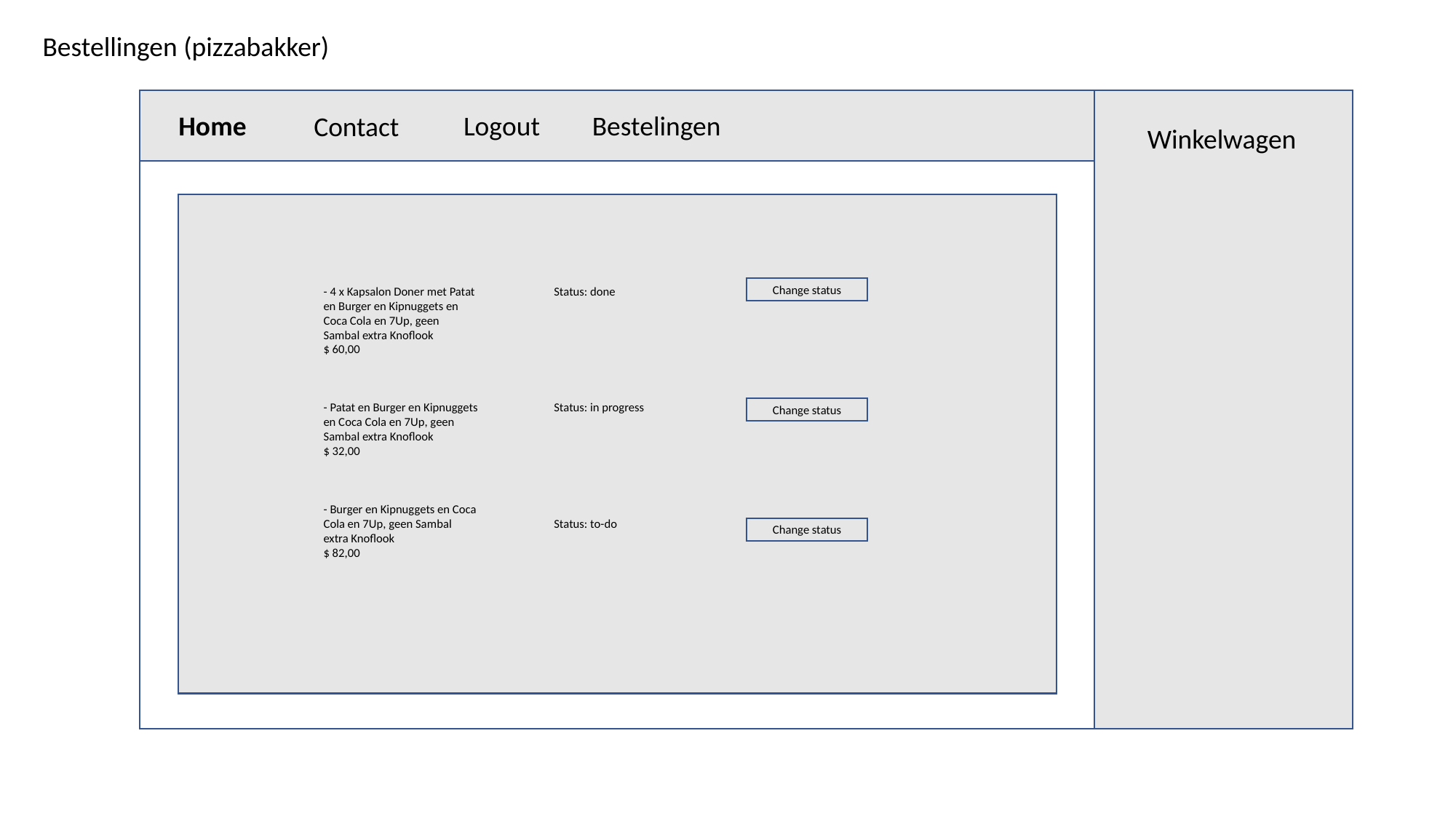

Bestellingen (pizzabakker)

Home
Logout
Bestelingen
Contact
Winkelwagen

- 4 x Kapsalon Doner met Patat en Burger en Kipnuggets en Coca Cola en 7Up, geen Sambal extra Knoflook
$ 60,00

- Patat en Burger en Kipnuggets en Coca Cola en 7Up, geen Sambal extra Knoflook
$ 32,00

- Burger en Kipnuggets en Coca Cola en 7Up, geen Sambal extra Knoflook
$ 82,00

Status: done

Status: in progress

Status: to-do

Change status
Change status
Change status